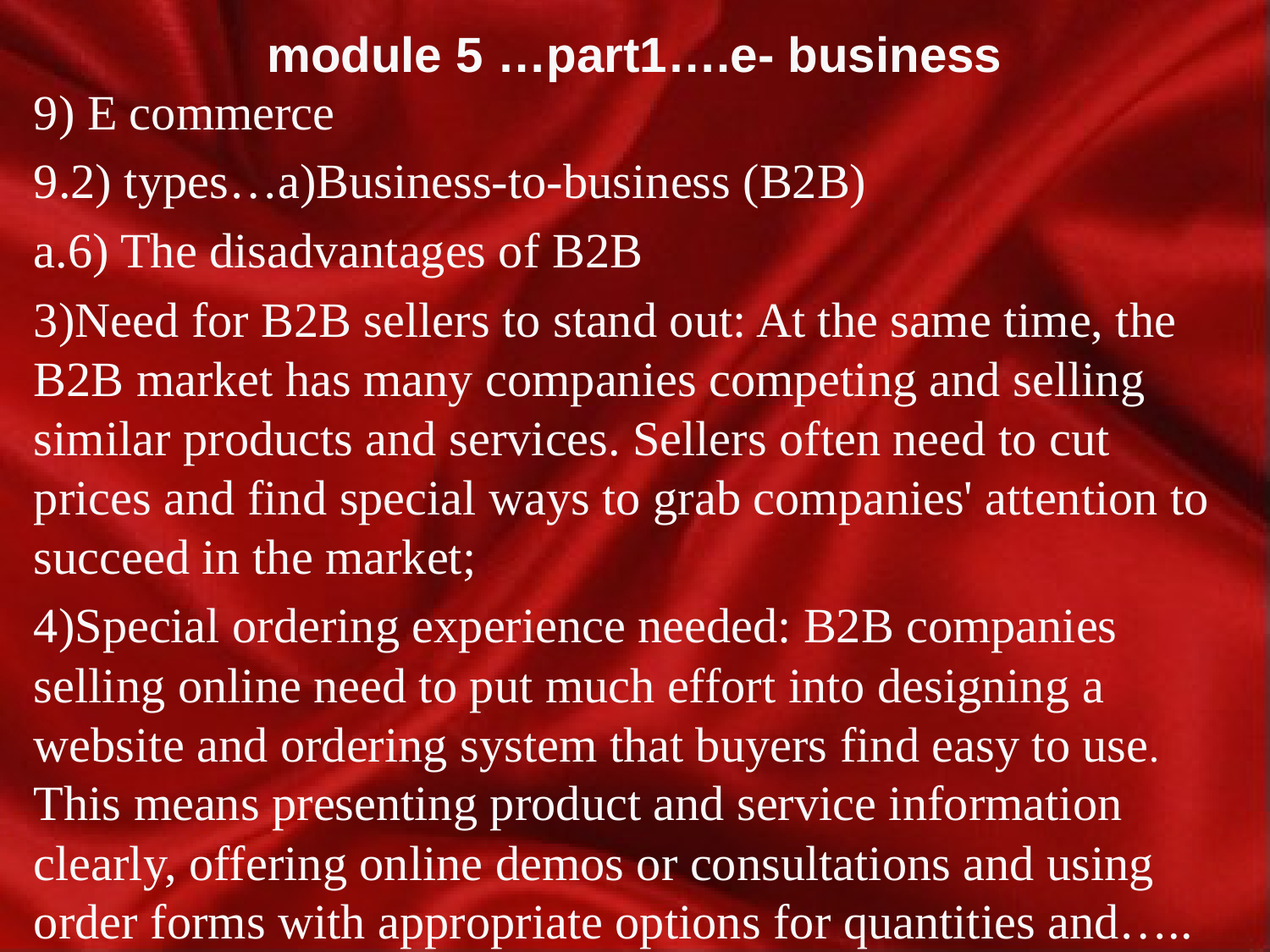

# module 5 …part1….e- business
9) E commerce
9.2) types…a)Business-to-business (B2B)
a.6) The disadvantages of B2B
3)Need for B2B sellers to stand out: At the same time, the B2B market has many companies competing and selling similar products and services. Sellers often need to cut prices and find special ways to grab companies' attention to succeed in the market;
4)Special ordering experience needed: B2B companies selling online need to put much effort into designing a website and ordering system that buyers find easy to use. This means presenting product and service information clearly, offering online demos or consultations and using order forms with appropriate options for quantities and…..